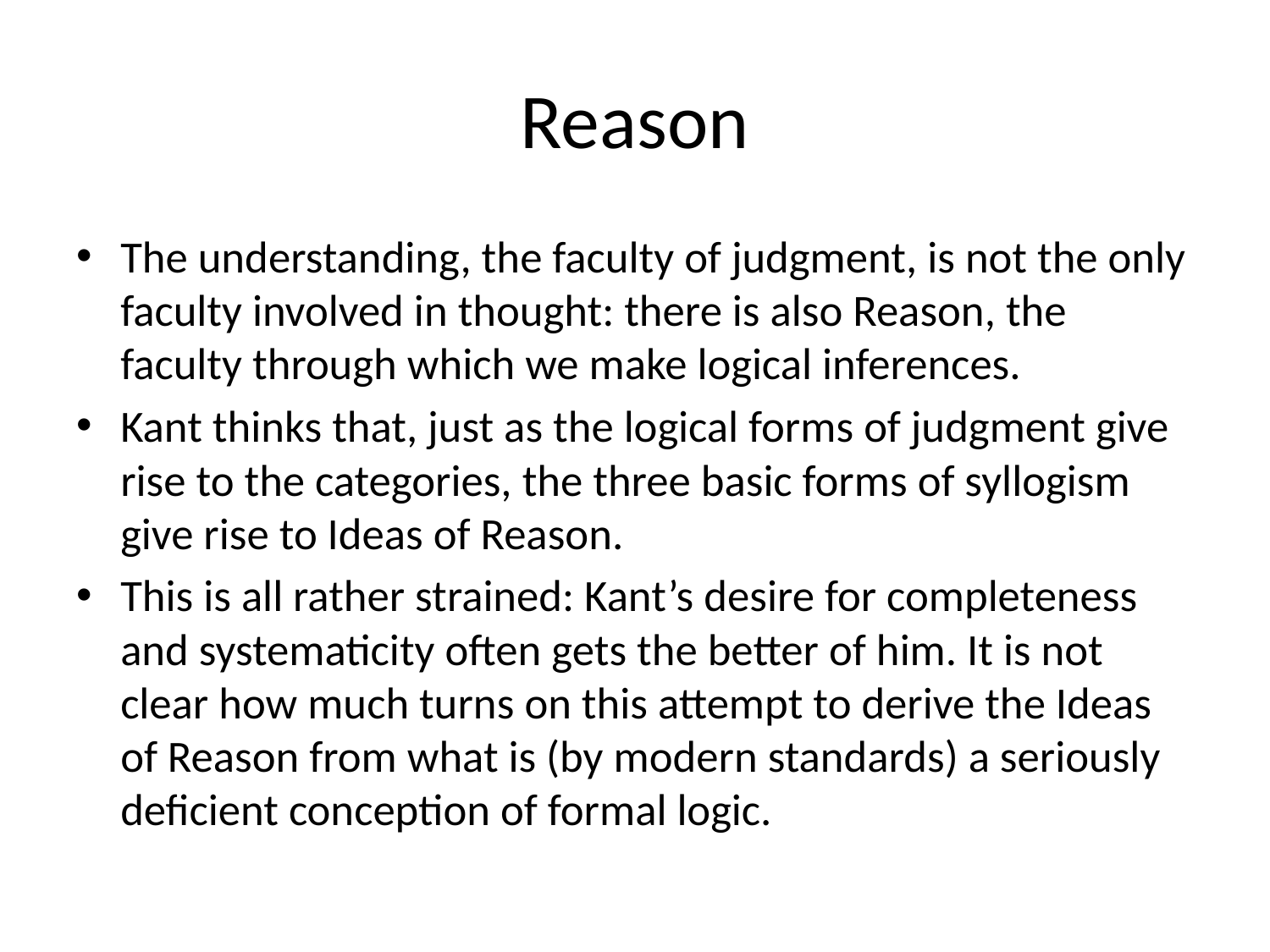

# Reason
The understanding, the faculty of judgment, is not the only faculty involved in thought: there is also Reason, the faculty through which we make logical inferences.
Kant thinks that, just as the logical forms of judgment give rise to the categories, the three basic forms of syllogism give rise to Ideas of Reason.
This is all rather strained: Kant’s desire for completeness and systematicity often gets the better of him. It is not clear how much turns on this attempt to derive the Ideas of Reason from what is (by modern standards) a seriously deficient conception of formal logic.